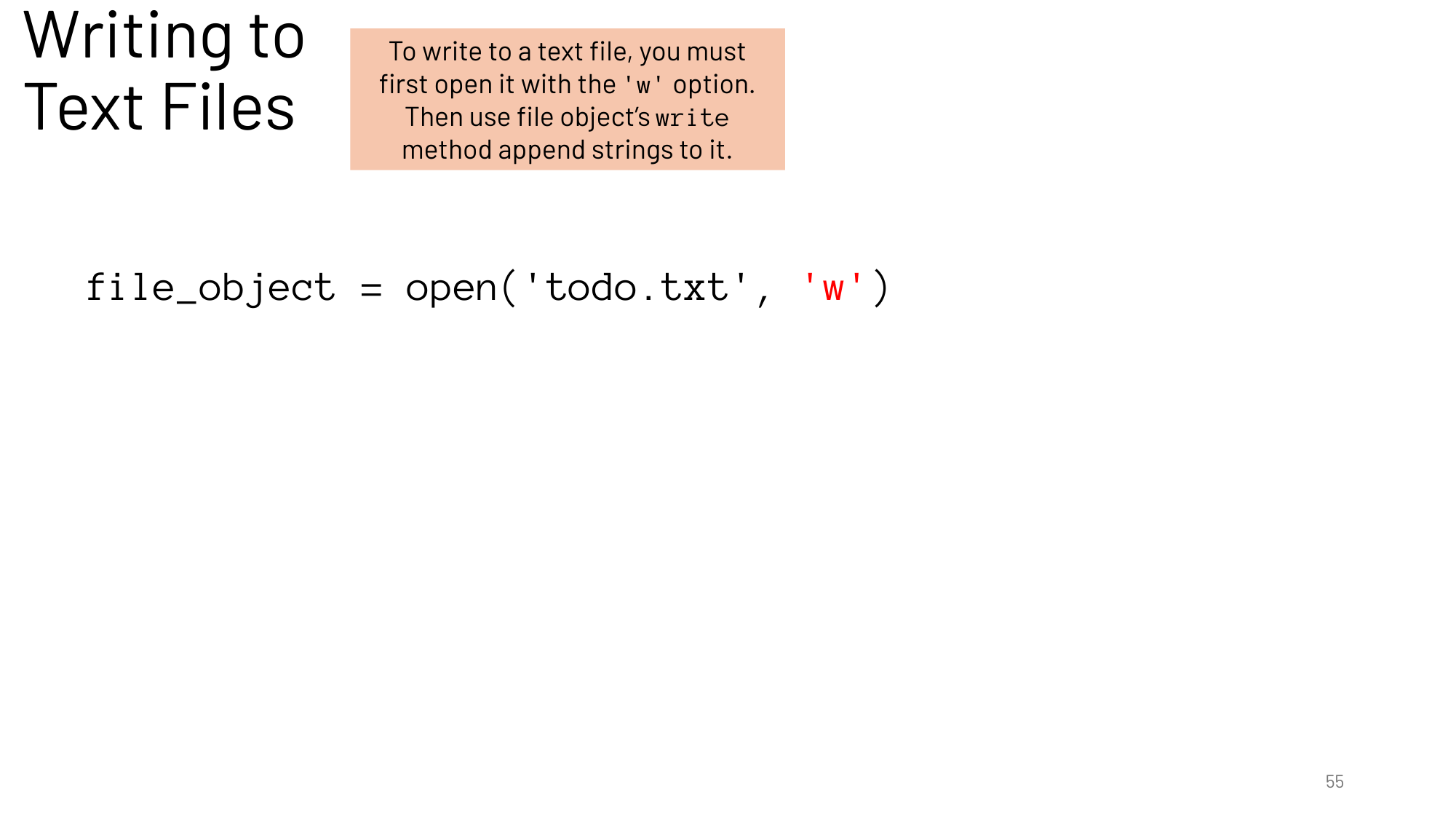

# Writing to Text Files
To write to a text file, you must first open it with the 'w' option.
Then use file object’s write method append strings to it.
file_object = open('todo.txt', 'w')
55